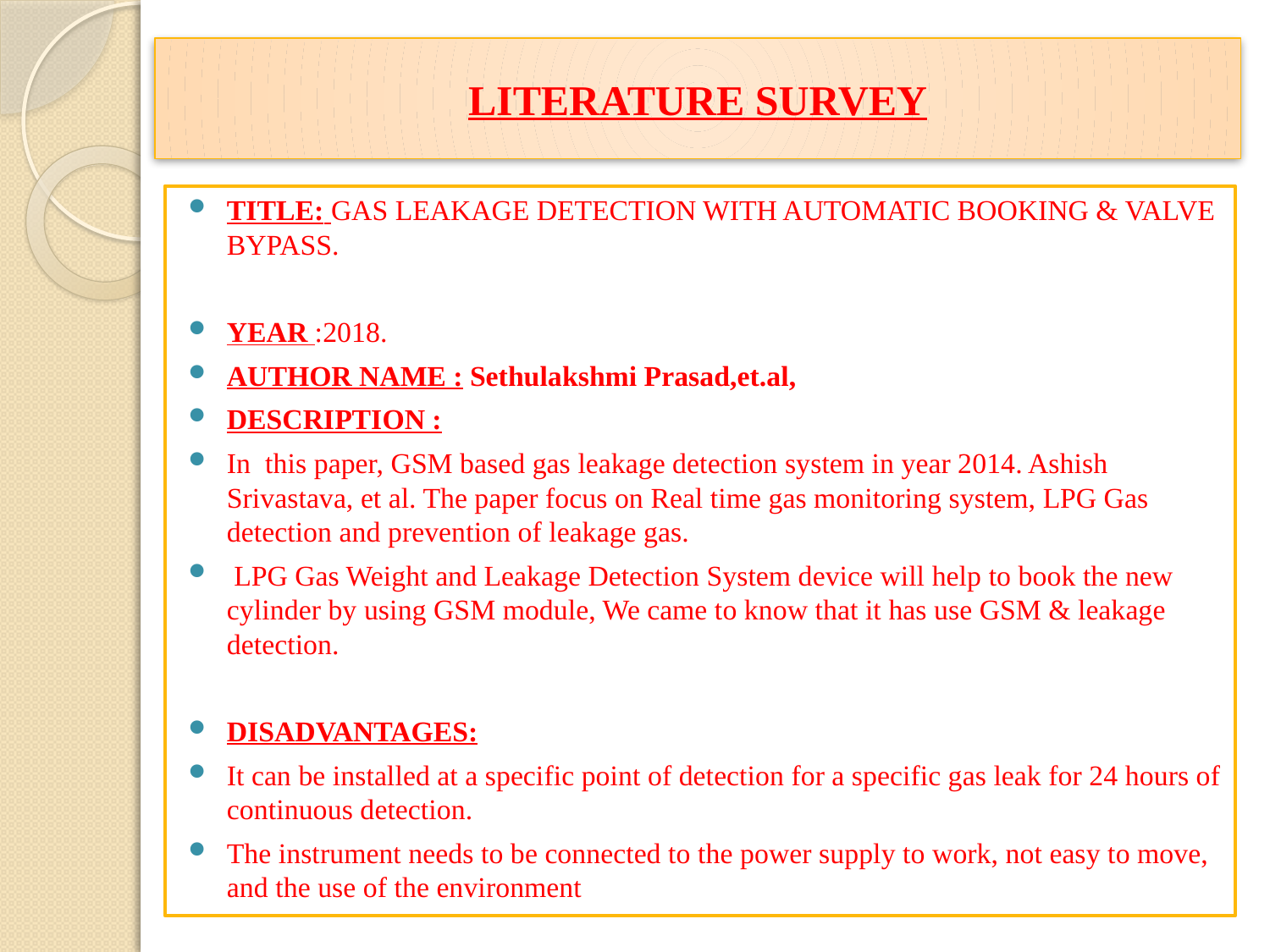

# LITERATURE SURVEY
TITLE: GAS LEAKAGE DETECTION WITH AUTOMATIC BOOKING & VALVE BYPASS.

YEAR :2018.
AUTHOR NAME : Sethulakshmi Prasad,et.al,
DESCRIPTION :
In  this paper, GSM based gas leakage detection system in year 2014. Ashish Srivastava, et al. The paper focus on Real time gas monitoring system, LPG Gas detection and prevention of leakage gas.
 LPG Gas Weight and Leakage Detection System device will help to book the new cylinder by using GSM module, We came to know that it has use GSM & leakage detection.

DISADVANTAGES:
It can be installed at a specific point of detection for a specific gas leak for 24 hours of continuous detection.
The instrument needs to be connected to the power supply to work, not easy to move, and the use of the environment